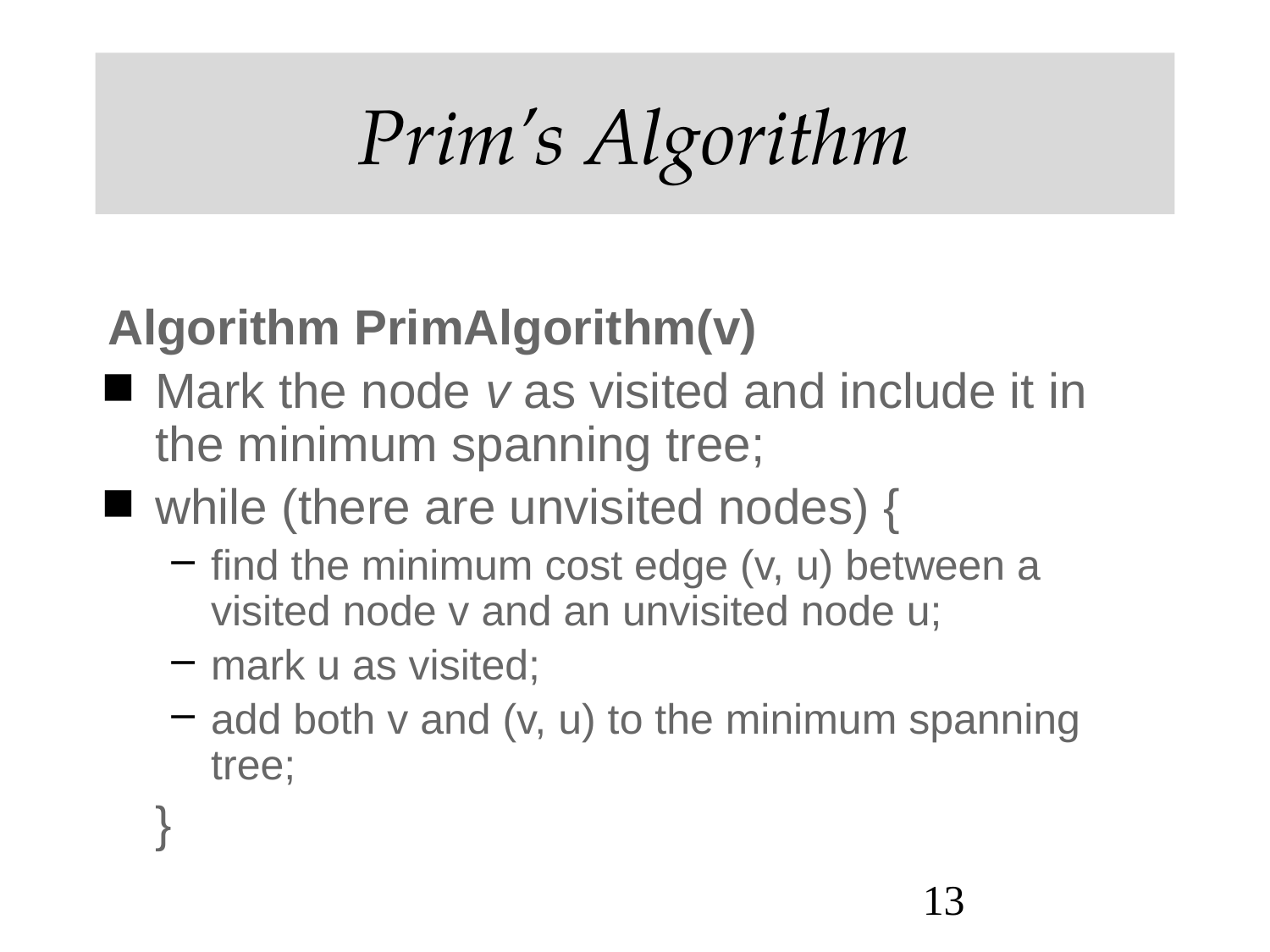

# Prim’s Algorithm
Algorithm PrimAlgorithm(v)
Mark the node v as visited and include it in the minimum spanning tree;
while (there are unvisited nodes) {
find the minimum cost edge (v, u) between a visited node v and an unvisited node u;
mark u as visited;
add both v and (v, u) to the minimum spanning tree;
	}
13